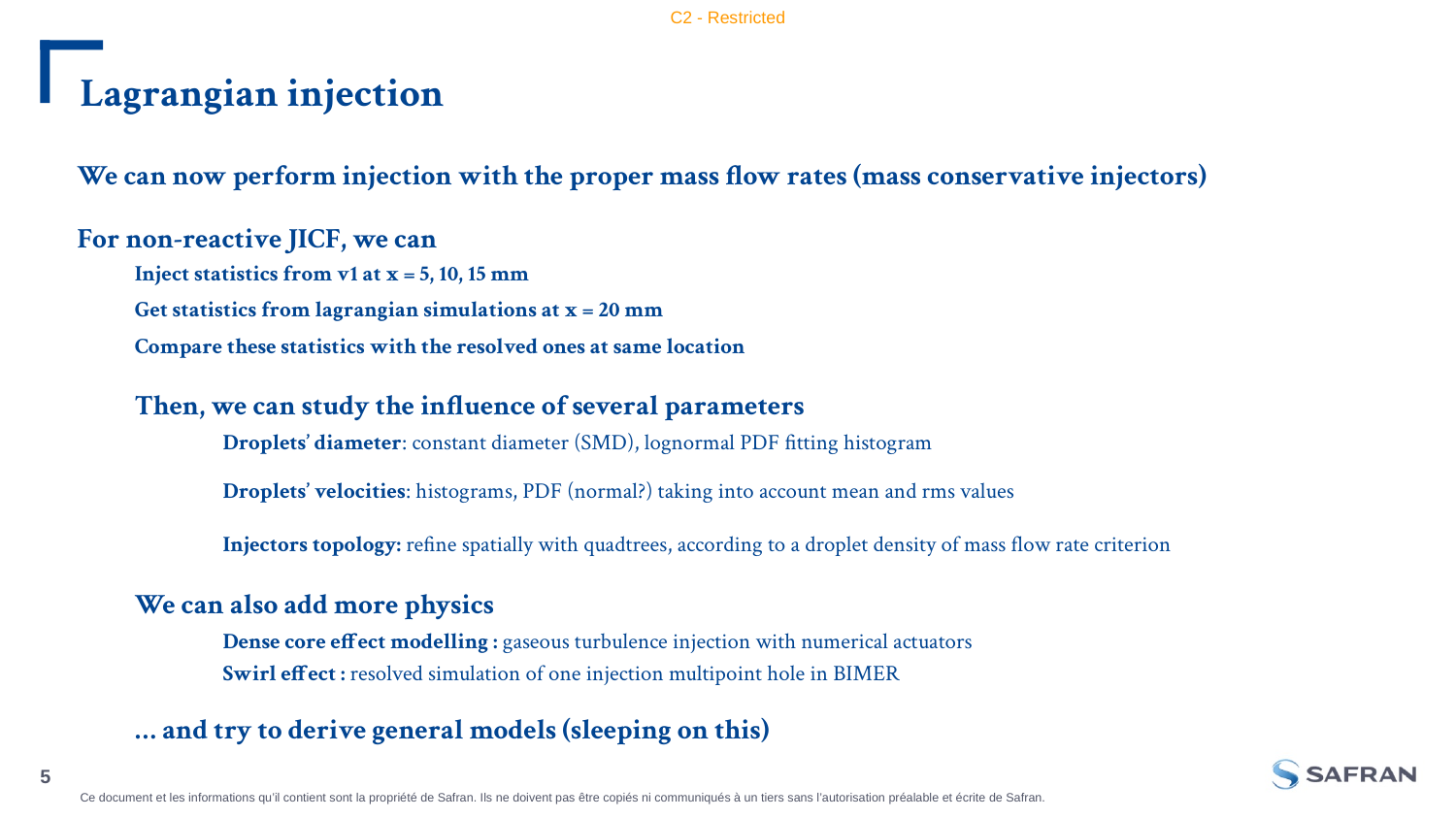

Lagrangian injection
We can now perform injection with the proper mass flow rates (mass conservative injectors)

For non-reactive JICF, we can

Inject statistics from v1 at x = 5, 10, 15 mm

Get statistics from lagrangian simulations at x = 20 mm

Compare these statistics with the resolved ones at same location

Then, we can study the influence of several parameters

	Droplets’ diameter: constant diameter (SMD), lognormal PDF fitting histogram

	Droplets’ velocities: histograms, PDF (normal?) taking into account mean and rms values

	Injectors topology: refine spatially with quadtrees, according to a droplet density of mass flow rate criterion

We can also add more physics

	Dense core effect modelling : gaseous turbulence injection with numerical actuators

	Swirl effect : resolved simulation of one injection multipoint hole in BIMER

… and try to derive general models (sleeping on this)
5
Jour/mois/année